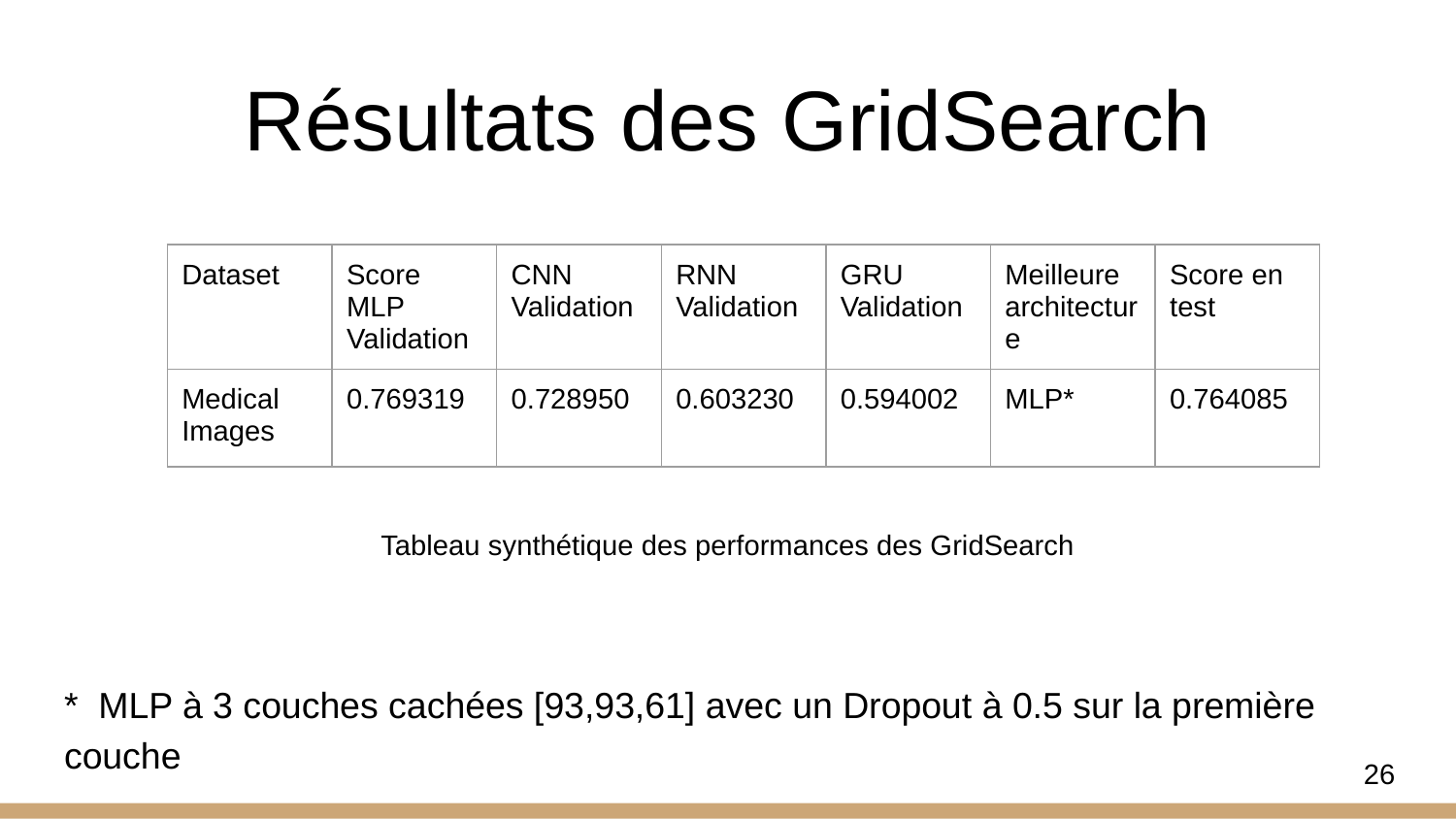

# Résultats des GridSearch

Tableau synthétique des performances des GridSearch

*  MLP à 3 couches cachées [93,93,61] avec un Dropout à 0.5 sur la première couche
| Dataset | Score MLP Validation | CNN Validation | RNN Validation | GRU Validation | Meilleure architecture | Score en test |
| --- | --- | --- | --- | --- | --- | --- |
| Medical Images | 0.769319 | 0.728950 | 0.603230 | 0.594002 | MLP\* | 0.764085 |
26